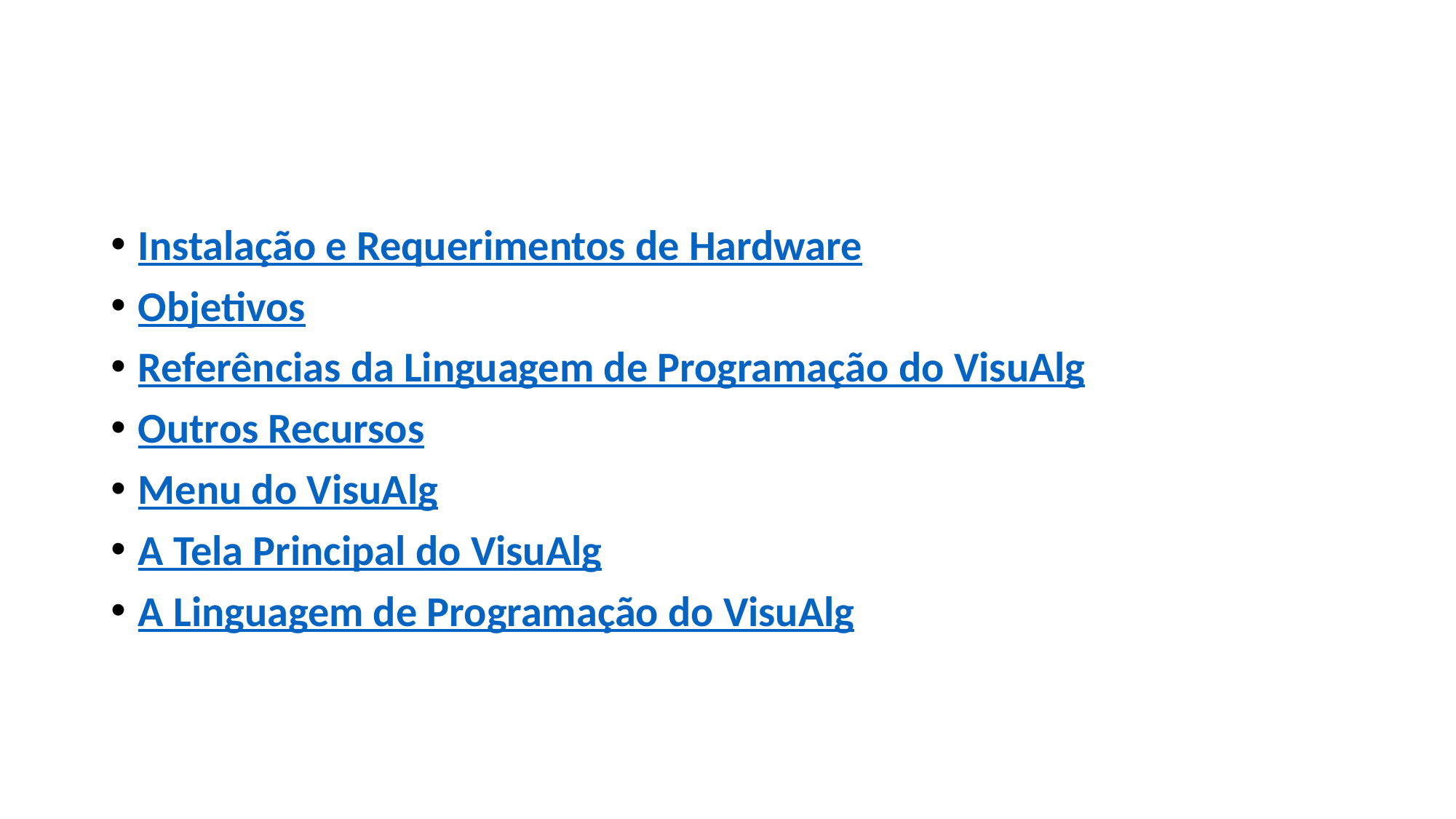

#
Instalação e Requerimentos de Hardware
Objetivos
Referências da Linguagem de Programação do VisuAlg
Outros Recursos
Menu do VisuAlg
A Tela Principal do VisuAlg
A Linguagem de Programação do VisuAlg